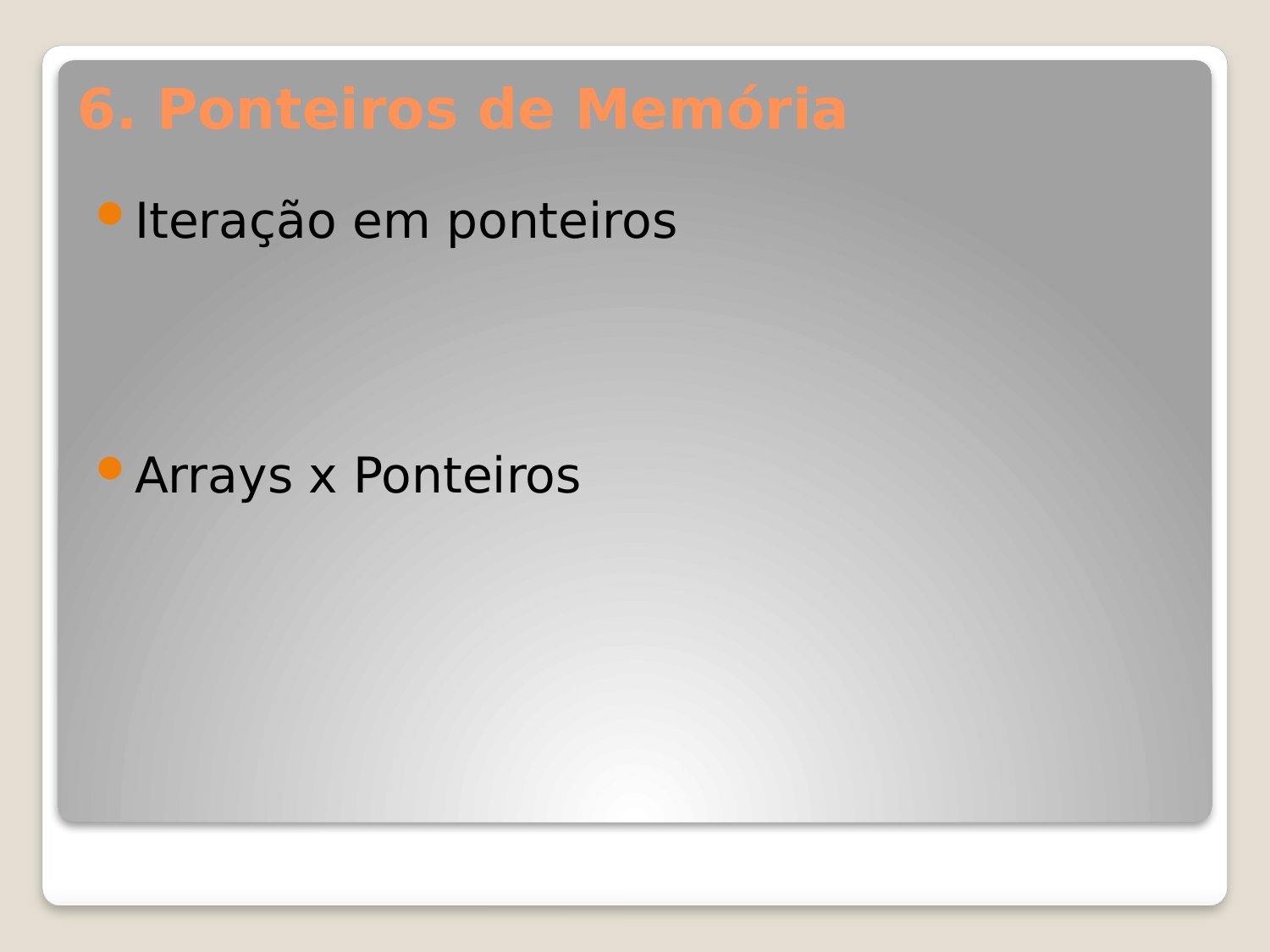

# 6. Ponteiros de Memória
Iteração em ponteiros

Arrays x Ponteiros